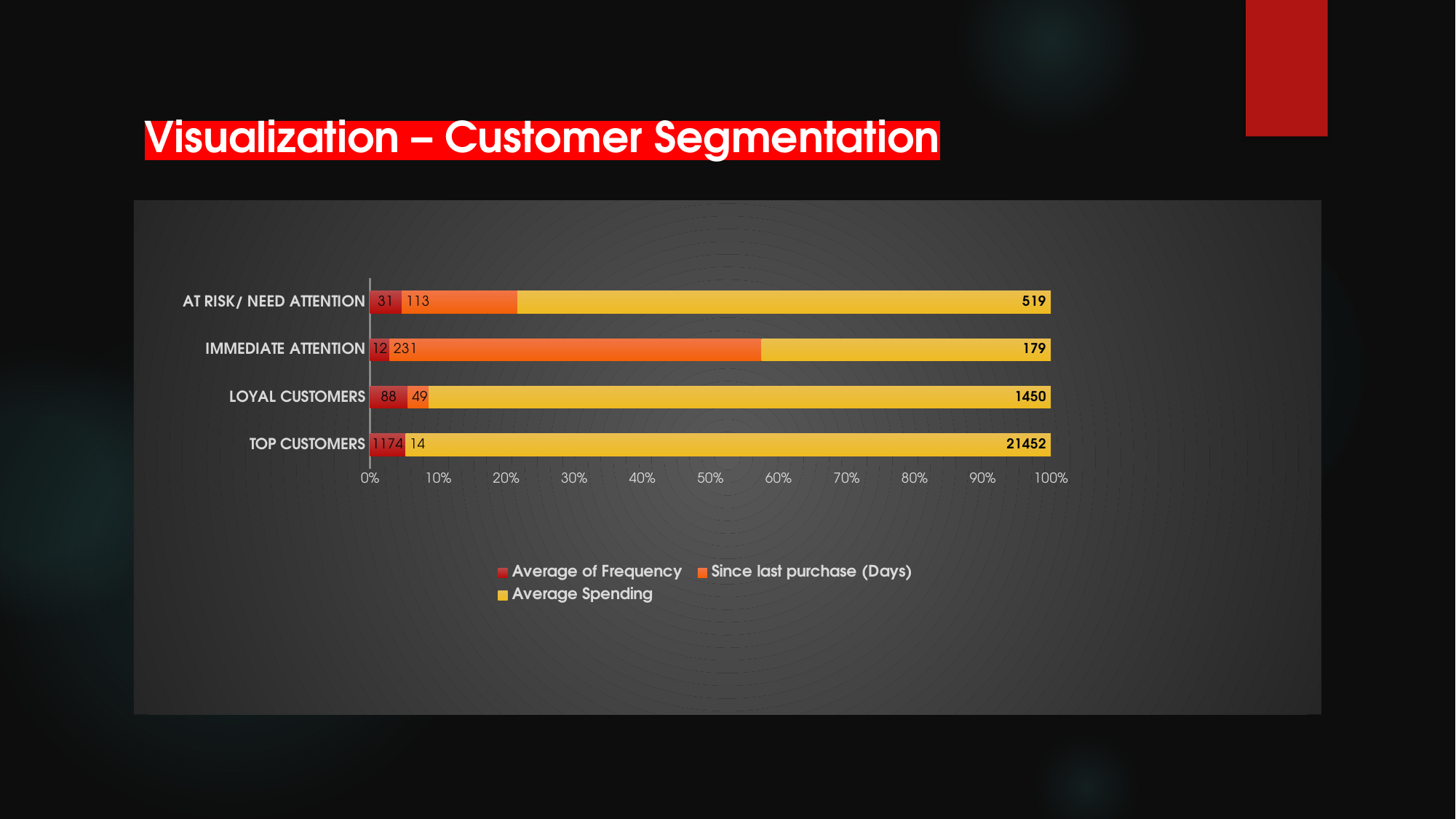

Visualization – Customer Segmentation

### Chart

| Category | Average of Frequency | Since last purchase (Days) | Average Spending |
|---|---|---|---|
| TOP CUSTOMERS | 1174.11583011583 | 13.906048906048905 | 21452.186943396657 |
| LOYAL CUSTOMERS | 87.800878477306 | 48.797950219619324 | 1450.2900292825752 |
| IMMEDIATE ATTENTION | 12.100327153762269 | 230.9040348964013 | 179.395681570338 |
| AT RISK/ NEED ATTENTION | 30.820395738203956 | 112.5882800608828 | 518.6792945205483 |